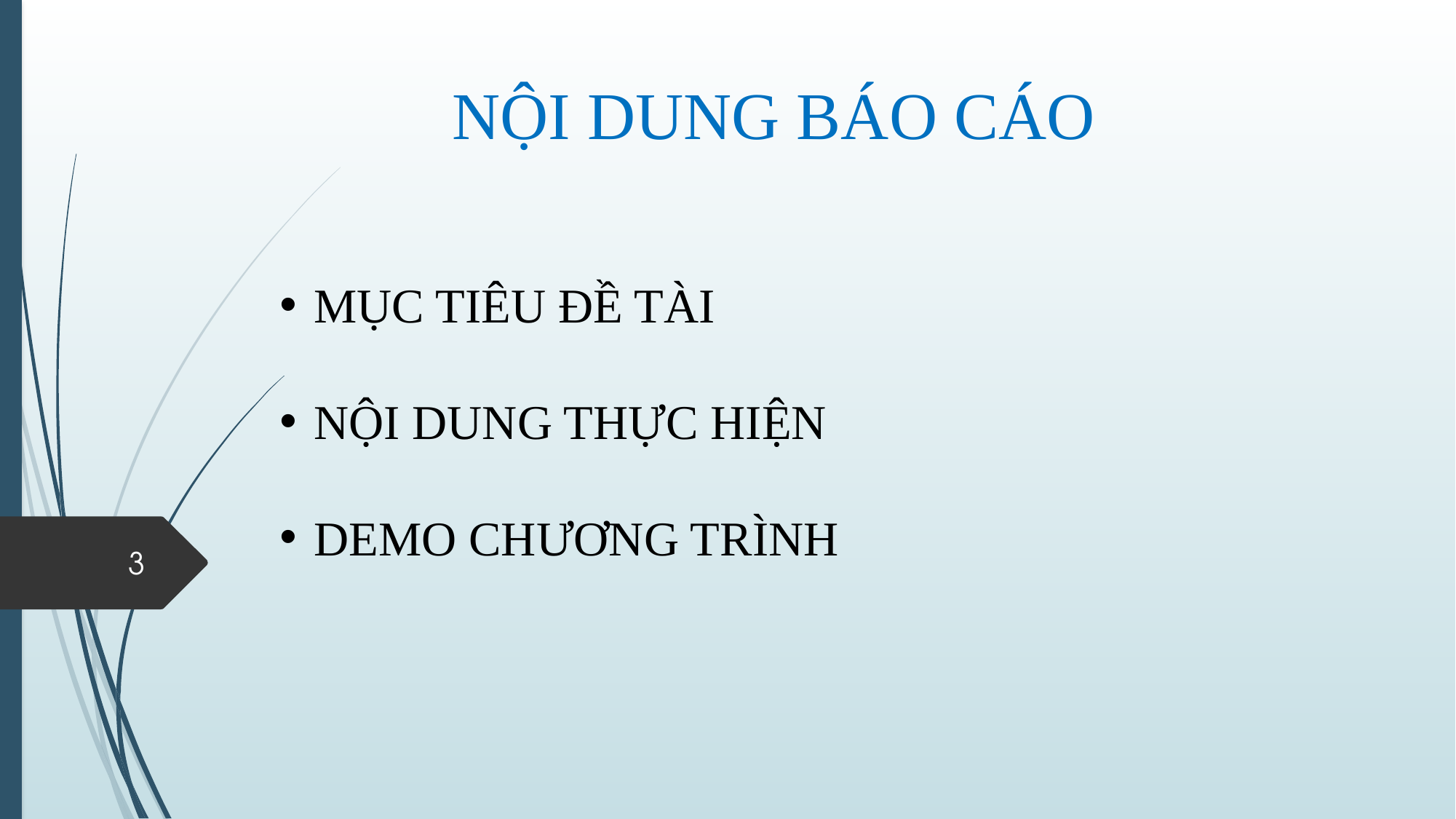

NỘI DUNG BÁO CÁO
MỤC TIÊU ĐỀ TÀI

NỘI DUNG THỰC HIỆN

DEMO CHƯƠNG TRÌNH
3